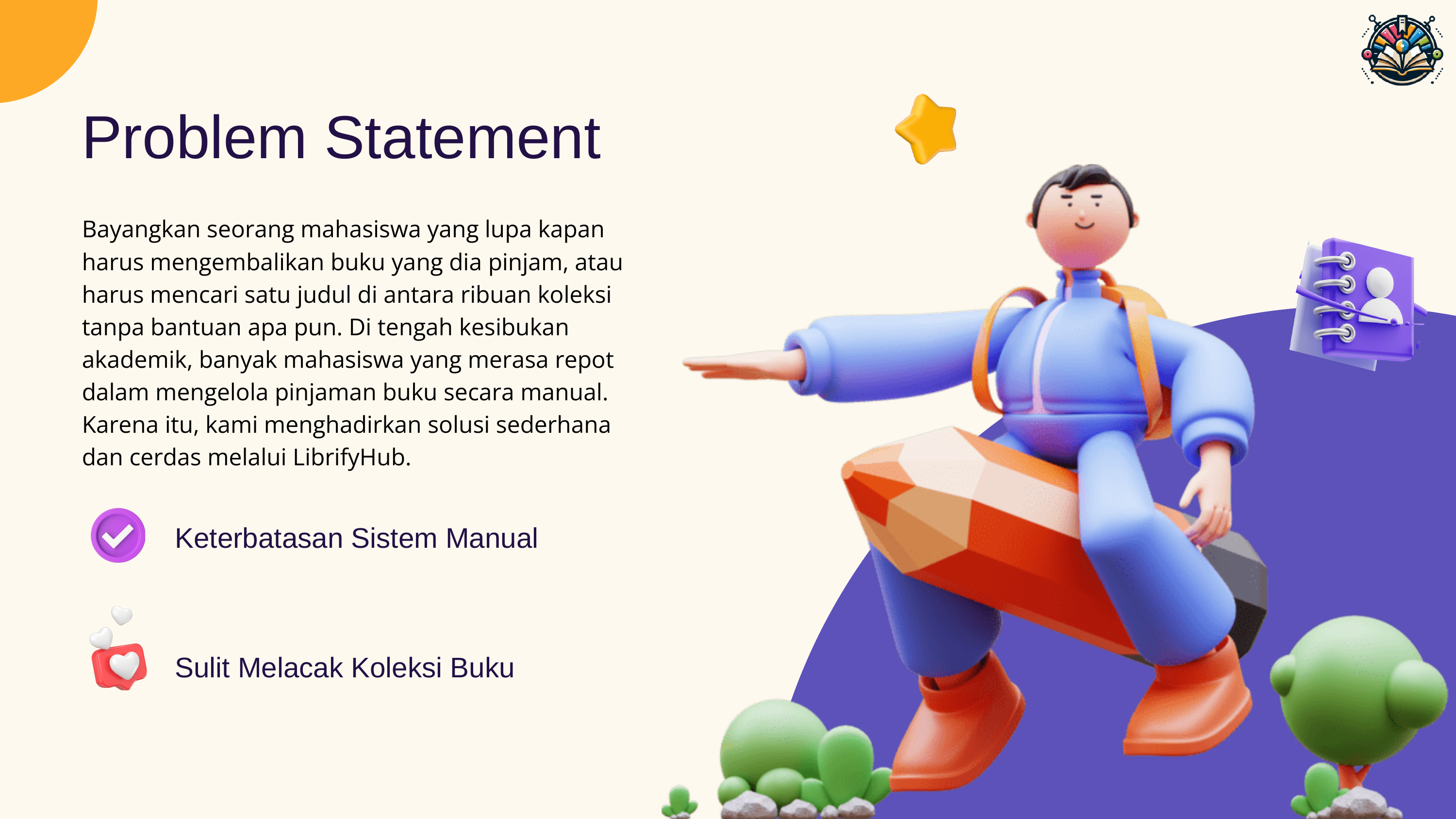

Problem Statement

Bayangkan seorang mahasiswa yang lupa kapan harus mengembalikan buku yang dia pinjam, atau harus mencari satu judul di antara ribuan koleksi tanpa bantuan apa pun. Di tengah kesibukan akademik, banyak mahasiswa yang merasa repot dalam mengelola pinjaman buku secara manual. Karena itu, kami menghadirkan solusi sederhana dan cerdas melalui LibrifyHub.

Keterbatasan Sistem Manual

Sulit Melacak Koleksi Buku